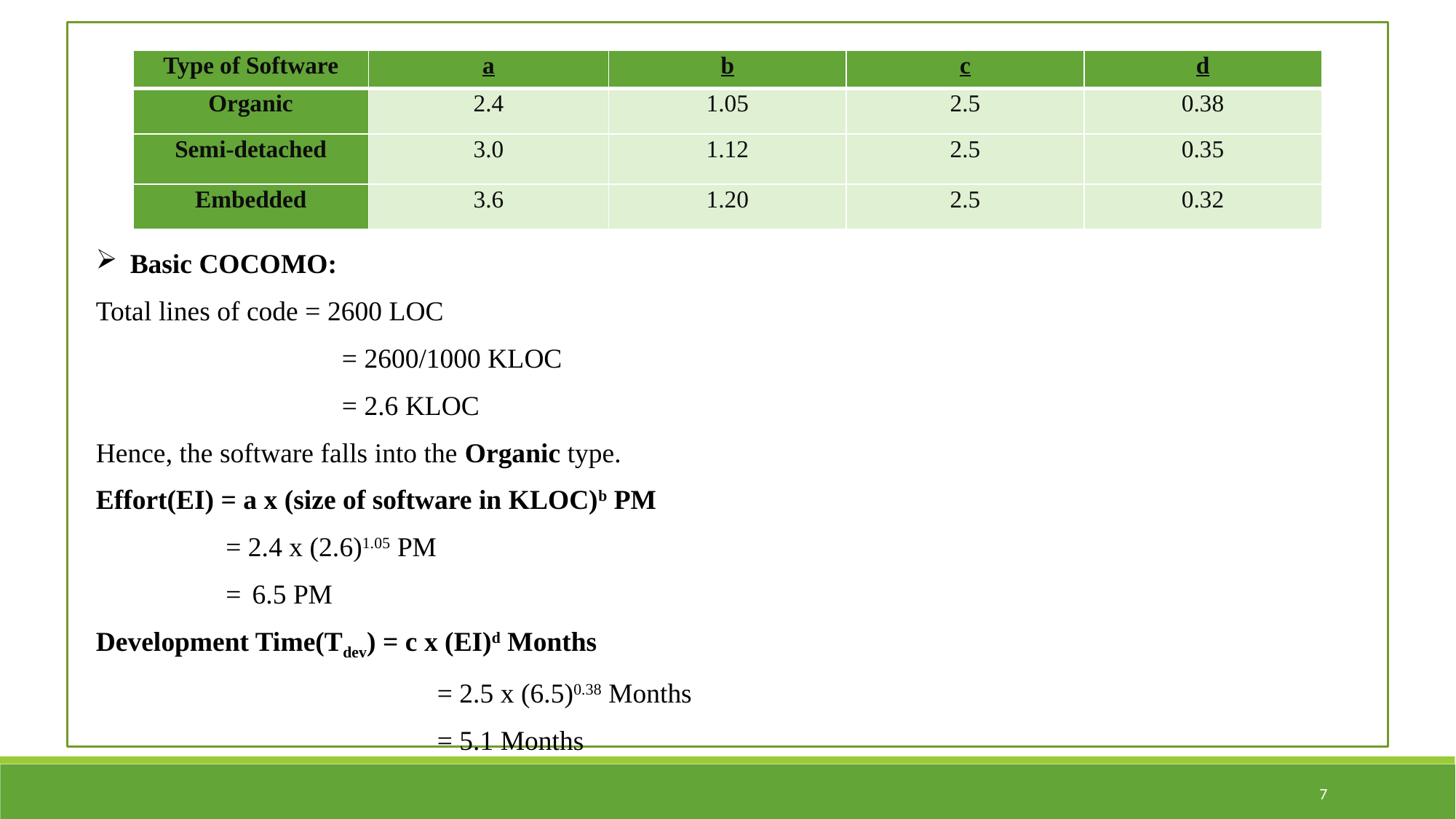

| Type of Software | a | b | c | d |
| --- | --- | --- | --- | --- |
| Organic | 2.4 | 1.05 | 2.5 | 0.38 |
| Semi-detached | 3.0 | 1.12 | 2.5 | 0.35 |
| Embedded | 3.6 | 1.20 | 2.5 | 0.32 |
Basic COCOMO:
Total lines of code = 2600 LOC
		    = 2600/1000 KLOC
		    = 2.6 KLOC
Hence, the software falls into the Organic type.
Effort(EI) = a x (size of software in KLOC)b PM
	   = 2.4 x (2.6)1.05 PM
	   =  6.5 PM
Development Time(Tdev) = c x (EI)d Months
			  = 2.5 x (6.5)0.38 Months
			  = 5.1 Months
7